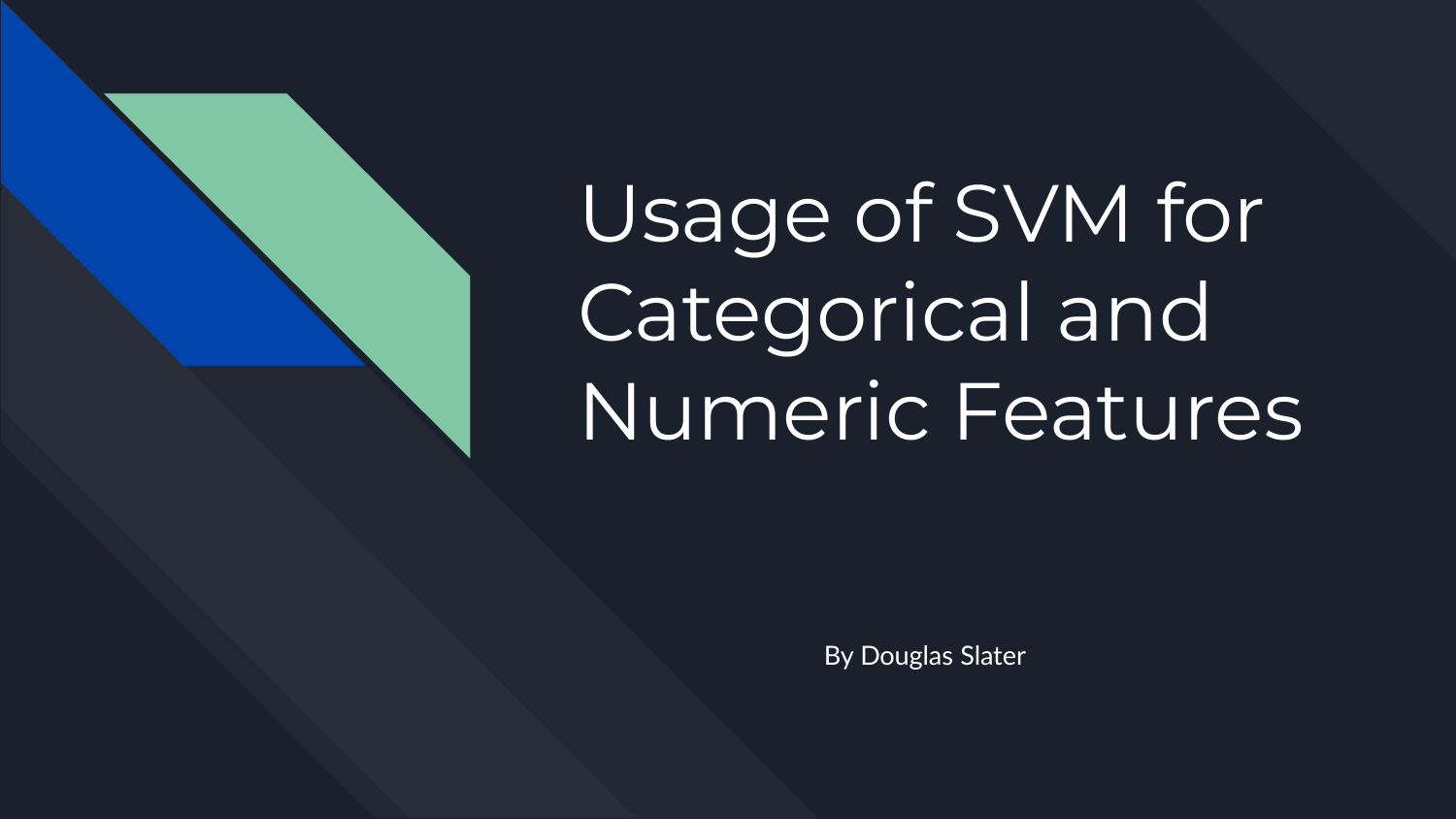

# Usage of SVM for Categorical and Numeric Features
By Douglas Slater